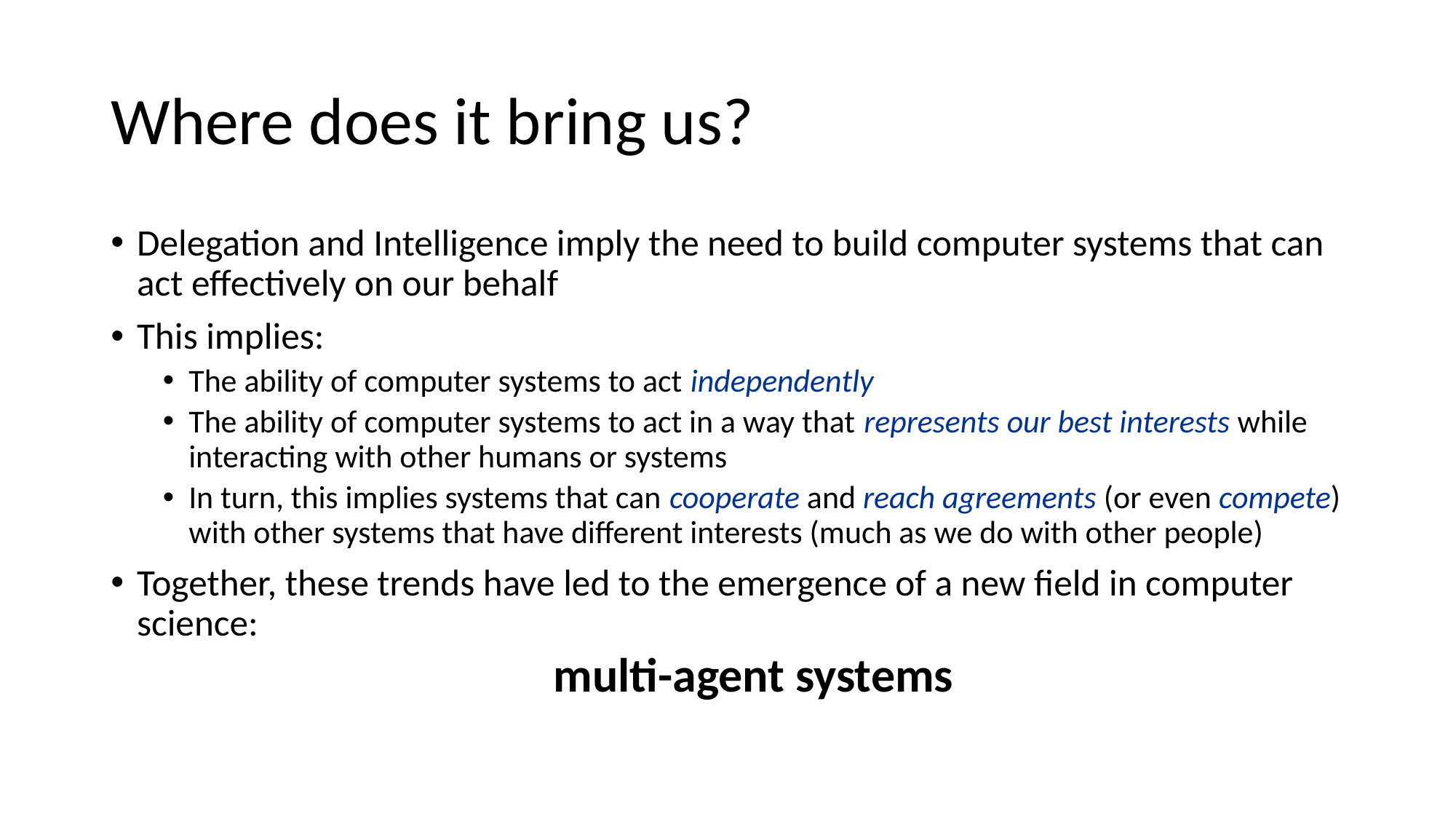

# Where does it bring us?
Delegation and Intelligence imply the need to build computer systems that can act effectively on our behalf
This implies:
The ability of computer systems to act independently
The ability of computer systems to act in a way that represents our best interests while interacting with other humans or systems
In turn, this implies systems that can cooperate and reach agreements (or even compete) with other systems that have different interests (much as we do with other people)
Together, these trends have led to the emergence of a new field in computer science:
multi-agent systems